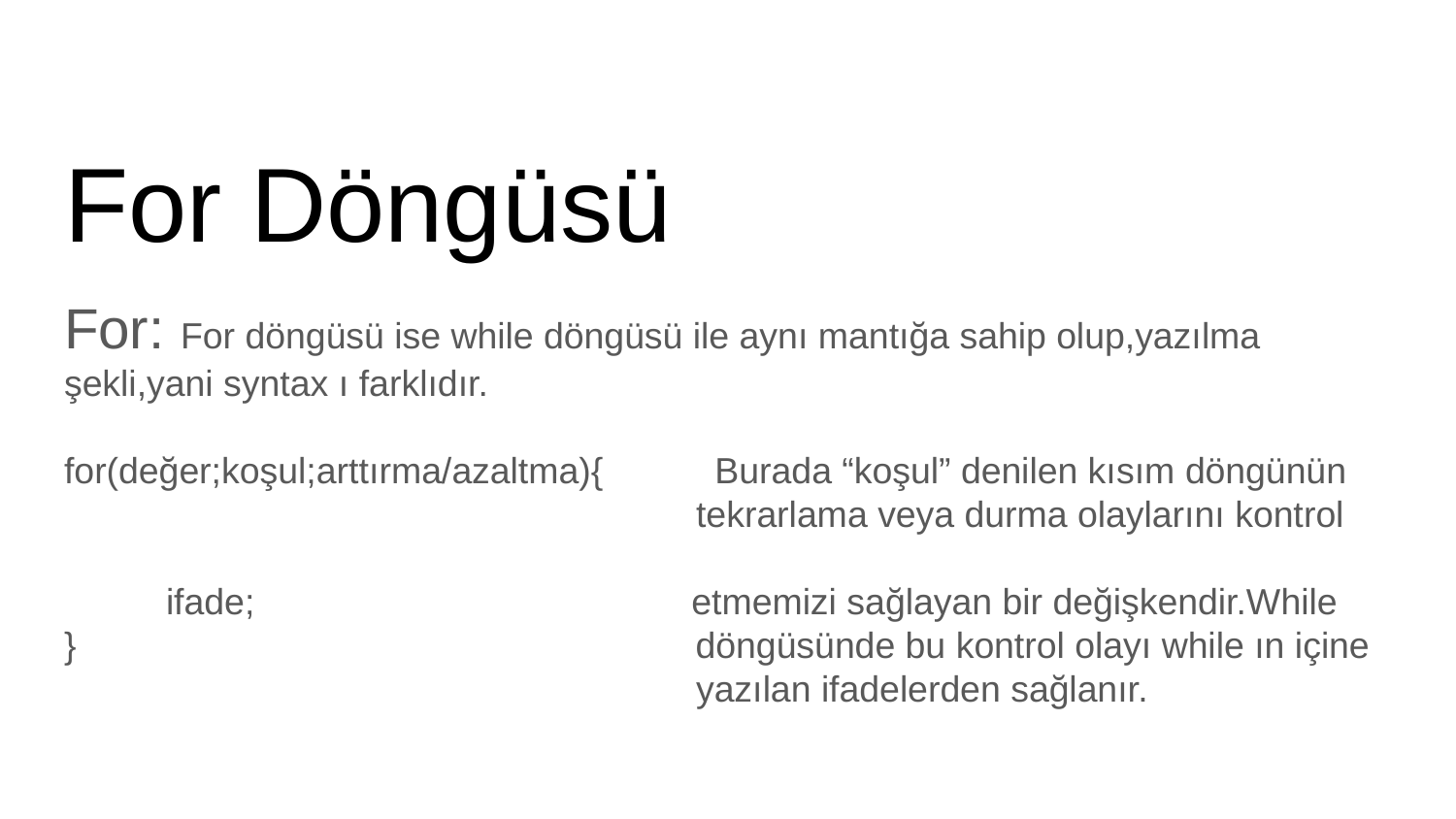

# For Döngüsü
For: For döngüsü ise while döngüsü ile aynı mantığa sahip olup,yazılma şekli,yani syntax ı farklıdır.

for(değer;koşul;arttırma/azaltma){           Burada “koşul” denilen kısım döngünün
                                                              tekrarlama veya durma olaylarını kontrol
          ifade;                                           etmemizi sağlayan bir değişkendir.While
}                                                             döngüsünde bu kontrol olayı while ın içine
                                                              yazılan ifadelerden sağlanır.